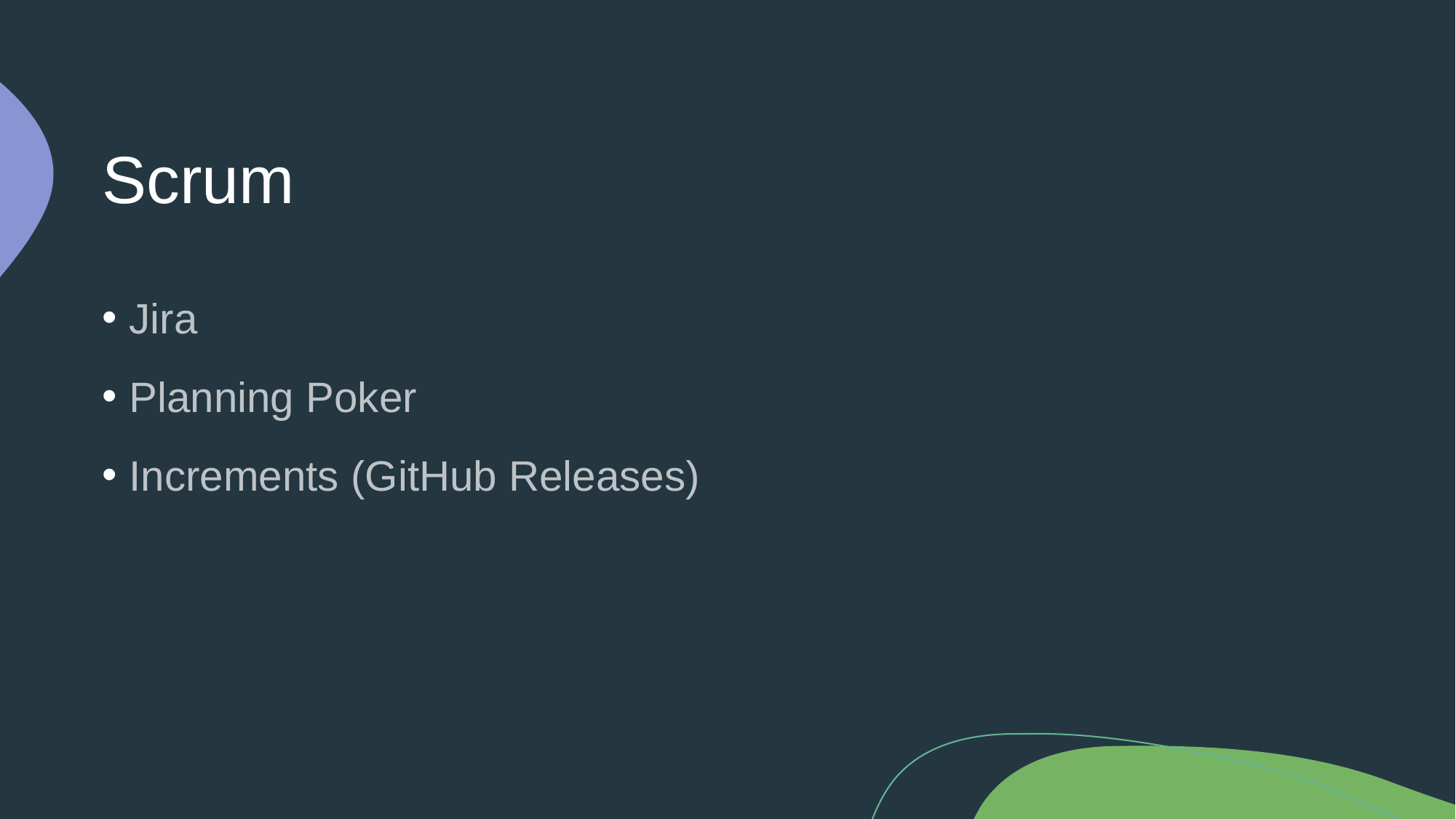

# Scrum
Jira
Planning Poker
Increments (GitHub Releases)